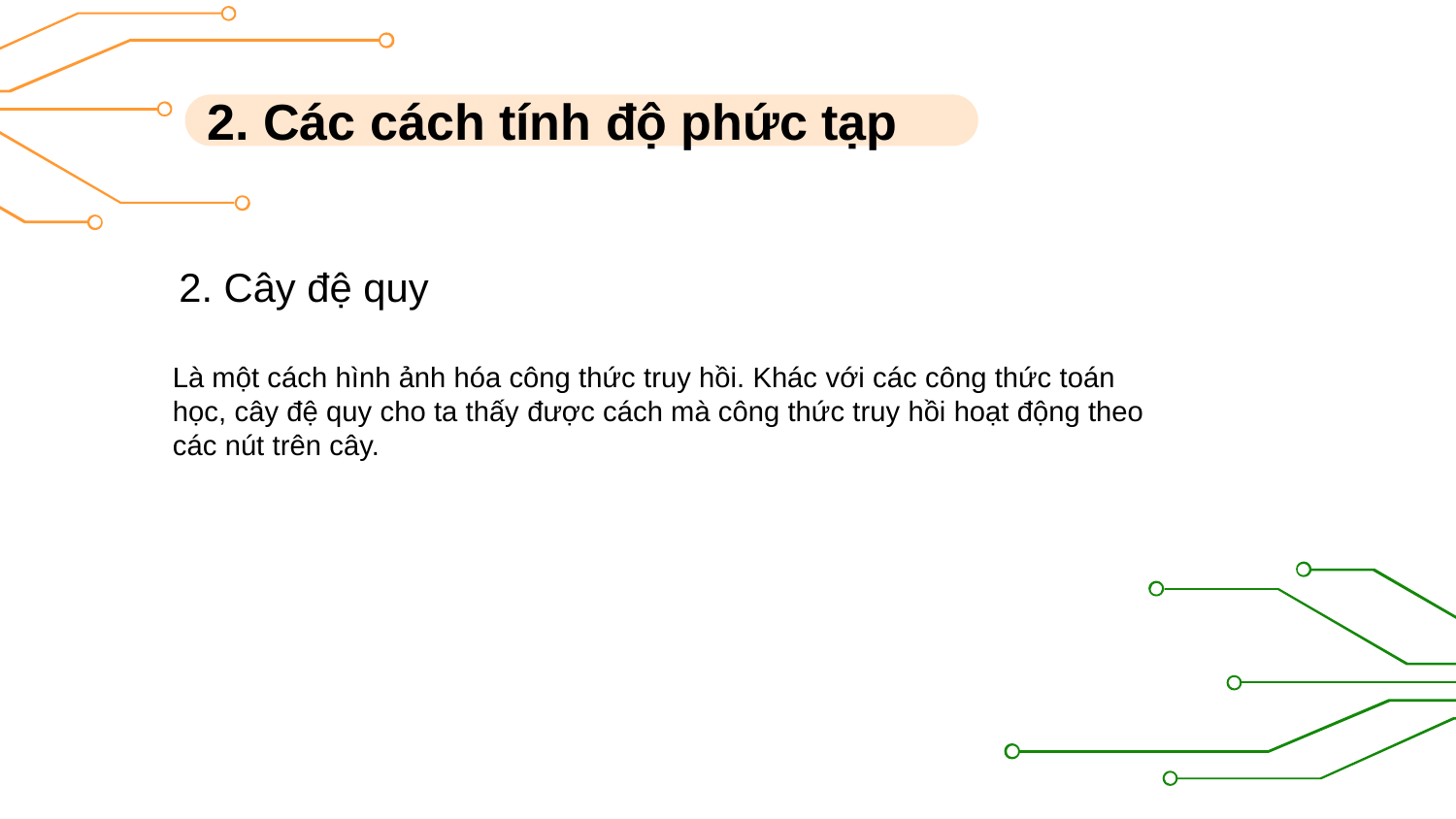

2. Các cách tính độ phức tạp

2. Cây đệ quy
Là một cách hình ảnh hóa công thức truy hồi. Khác với các công thức toán học, cây đệ quy cho ta thấy được cách mà công thức truy hồi hoạt động theo các nút trên cây.